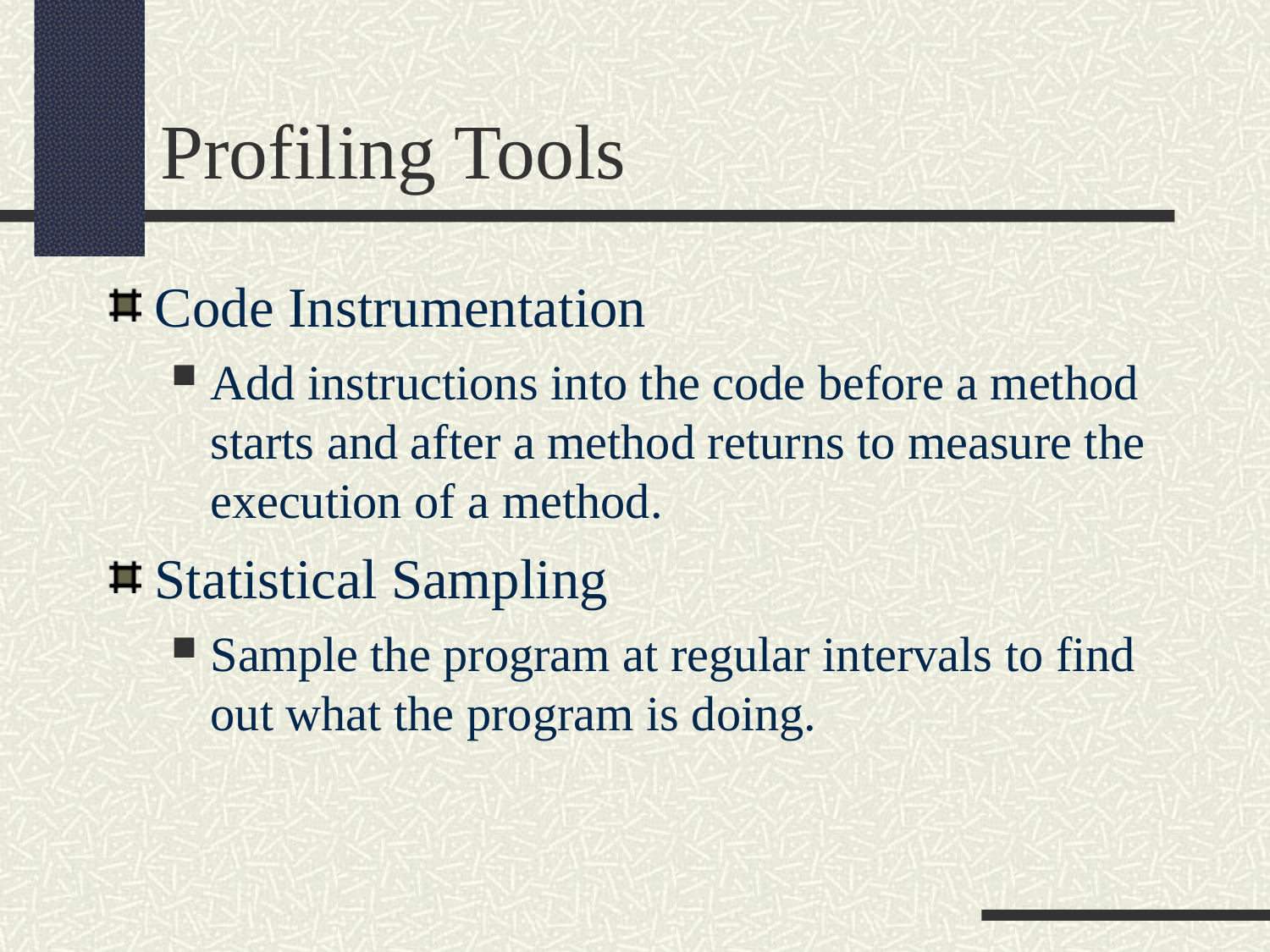

Profiling Tools
Code Instrumentation
Add instructions into the code before a method starts and after a method returns to measure the execution of a method.
Statistical Sampling
Sample the program at regular intervals to find out what the program is doing.